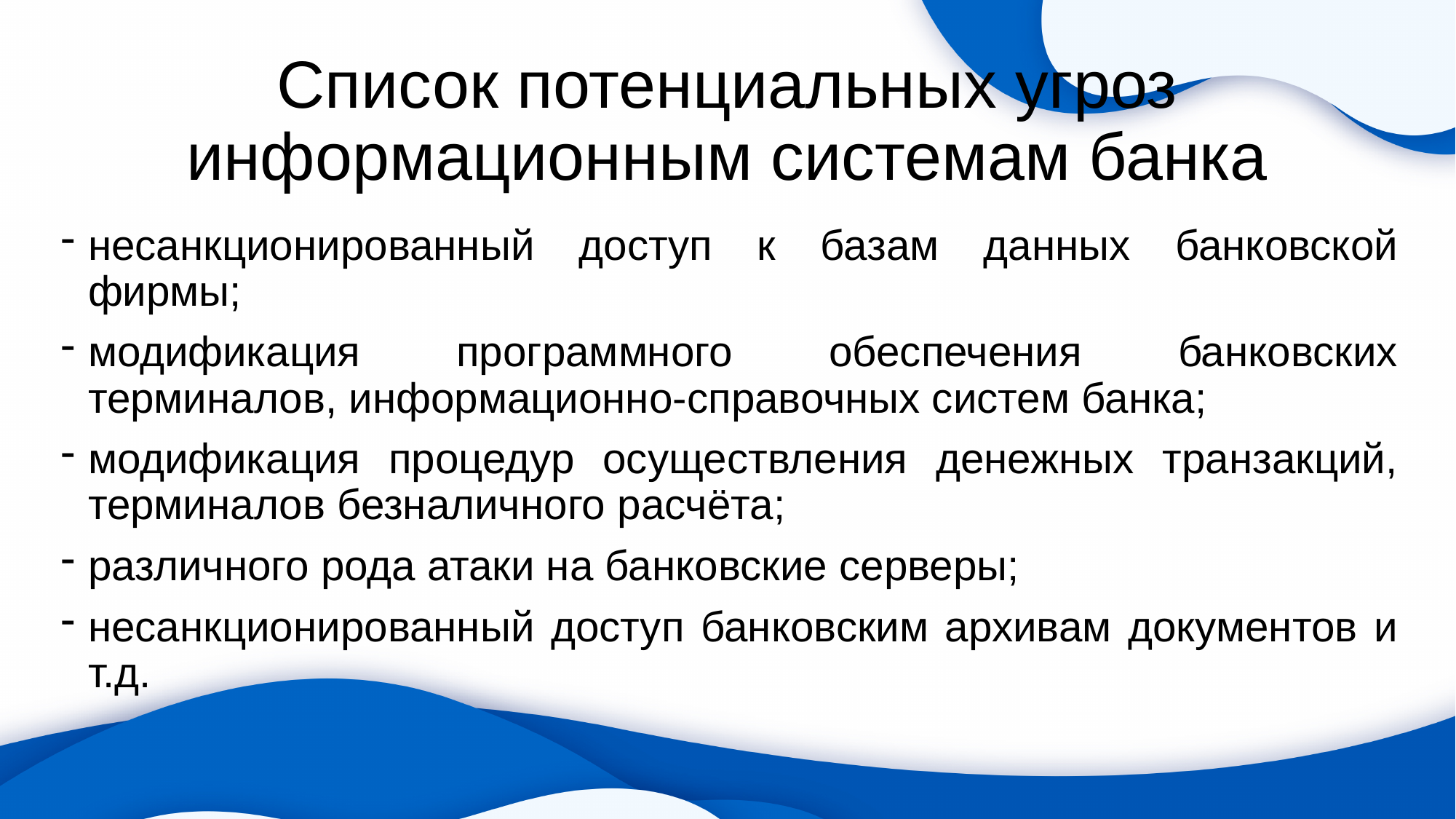

# Список потенциальных угроз информационным системам банка
несанкционированный доступ к базам данных банковской фирмы;
модификация программного обеспечения банковских терминалов, информационно-справочных систем банка;
модификация процедур осуществления денежных транзакций, терминалов безналичного расчёта;
различного рода атаки на банковские серверы;
несанкционированный доступ банковским архивам документов и т.д.